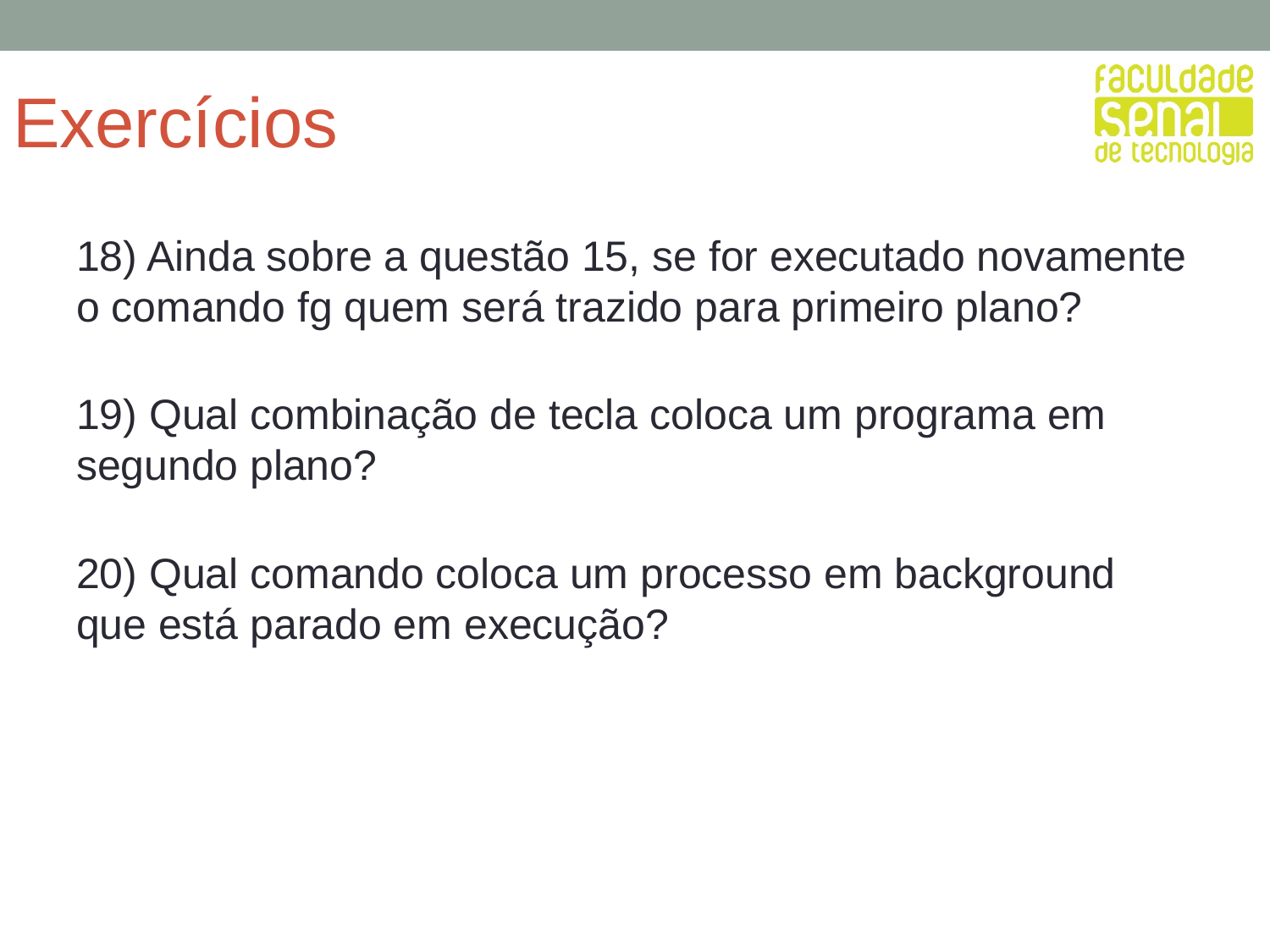

# Exercícios
18) Ainda sobre a questão 15, se for executado novamente o comando fg quem será trazido para primeiro plano?
19) Qual combinação de tecla coloca um programa em segundo plano?
20) Qual comando coloca um processo em background que está parado em execução?